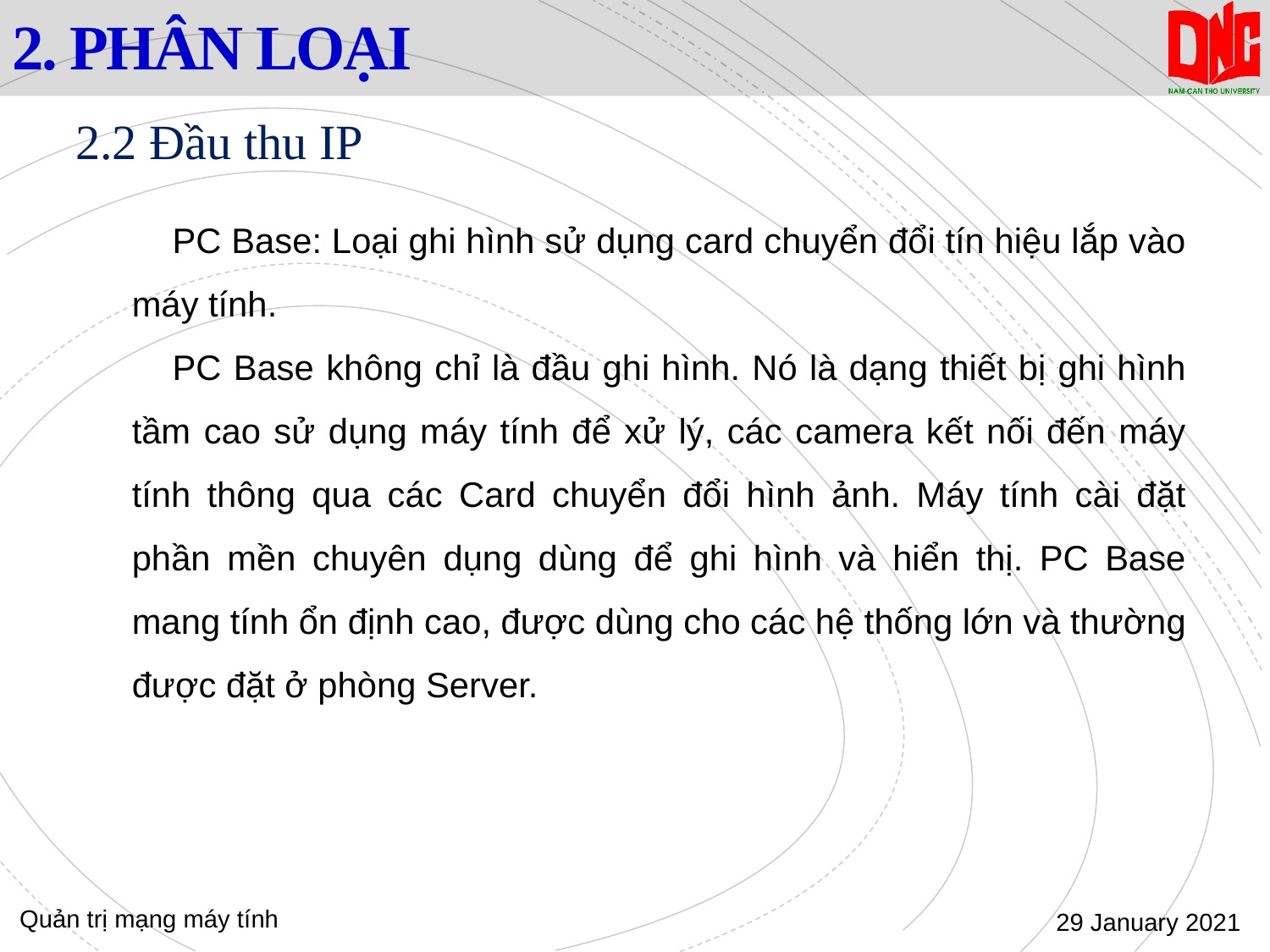

# 2. PHÂN LOẠI
2.2 Đầu thu IP
	PC Base: Loại ghi hình sử dụng card chuyển đổi tín hiệu lắp vào máy tính.
	PC Base không chỉ là đầu ghi hình. Nó là dạng thiết bị ghi hình tầm cao sử dụng máy tính để xử lý, các camera kết nối đến máy tính thông qua các Card chuyển đổi hình ảnh. Máy tính cài đặt phần mền chuyên dụng dùng để ghi hình và hiển thị. PC Base mang tính ổn định cao, được dùng cho các hệ thống lớn và thường được đặt ở phòng Server.
Quản trị mạng máy tính
29 January 2021